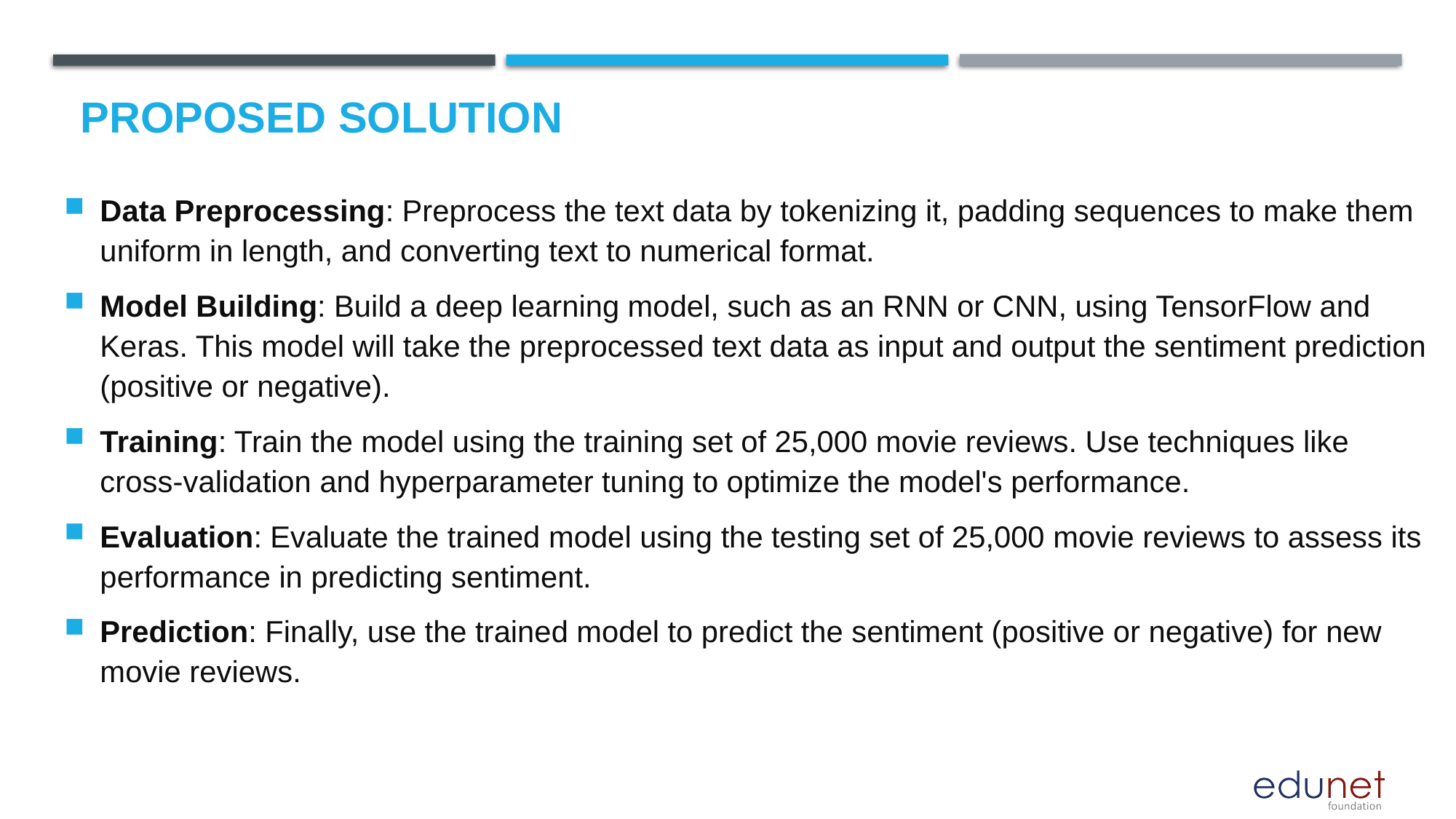

# Proposed Solution
Data Preprocessing: Preprocess the text data by tokenizing it, padding sequences to make them uniform in length, and converting text to numerical format.
Model Building: Build a deep learning model, such as an RNN or CNN, using TensorFlow and Keras. This model will take the preprocessed text data as input and output the sentiment prediction (positive or negative).
Training: Train the model using the training set of 25,000 movie reviews. Use techniques like cross-validation and hyperparameter tuning to optimize the model's performance.
Evaluation: Evaluate the trained model using the testing set of 25,000 movie reviews to assess its performance in predicting sentiment.
Prediction: Finally, use the trained model to predict the sentiment (positive or negative) for new movie reviews.